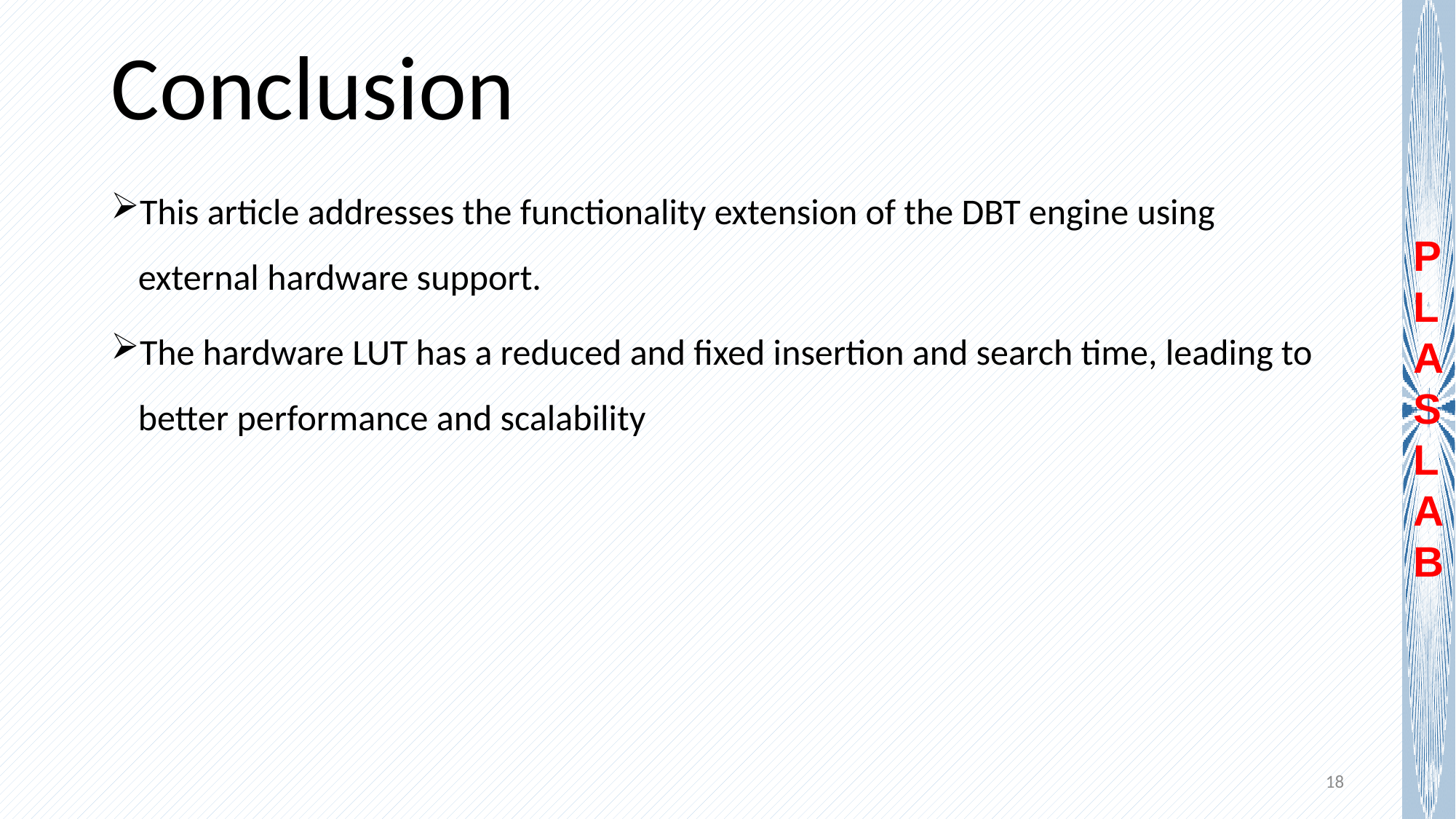

# Conclusion
This article addresses the functionality extension of the DBT engine using external hardware support.
The hardware LUT has a reduced and fixed insertion and search time, leading to better performance and scalability
18